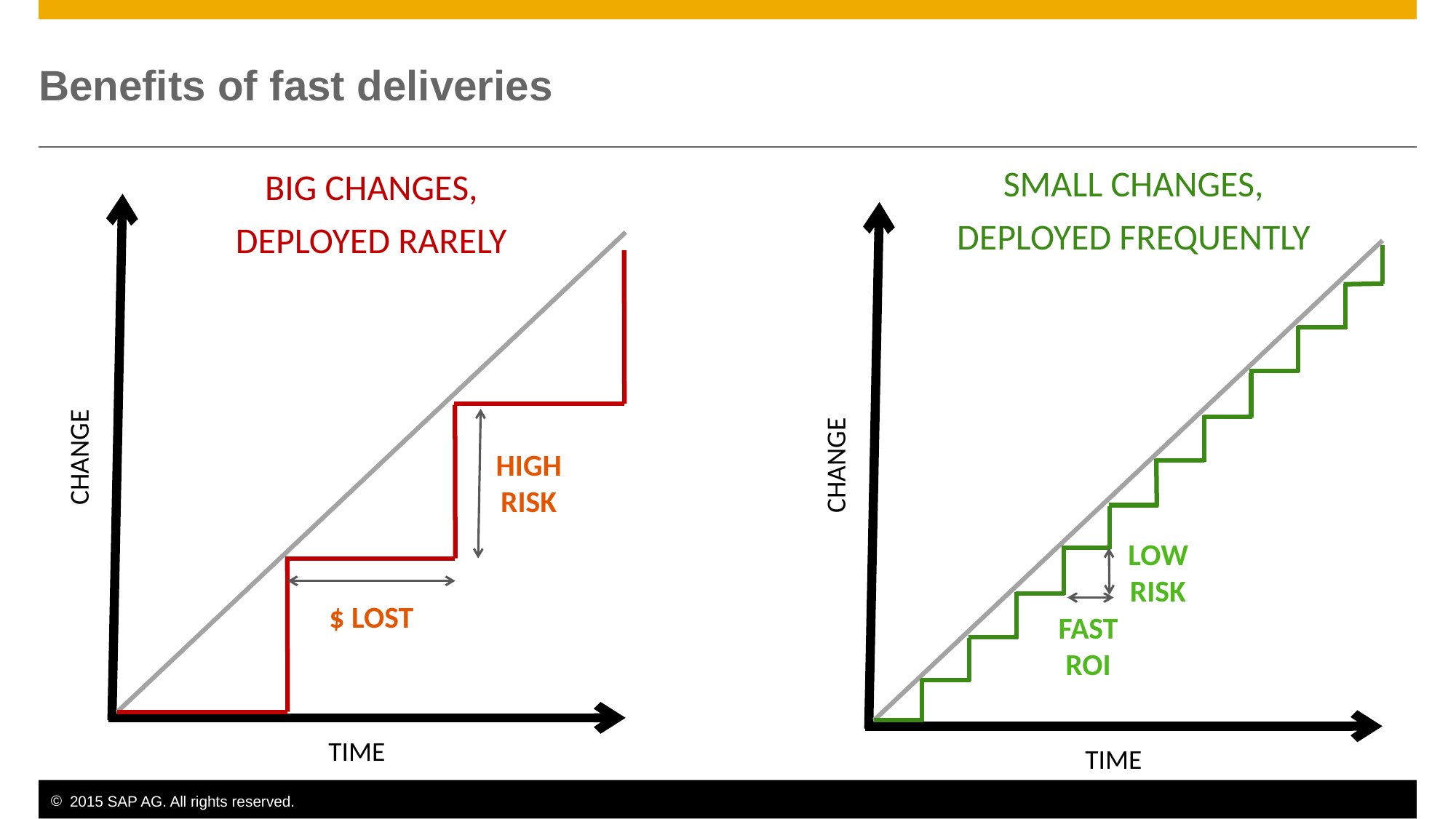

# Benefits of fast deliveries
SMALL CHANGES,
DEPLOYED FREQUENTLY
BIG CHANGES,
DEPLOYED RARELY
CHANGE
HIGH
RISK
CHANGE
LOW
RISK
$ LOST
FAST
ROI
TIME
TIME